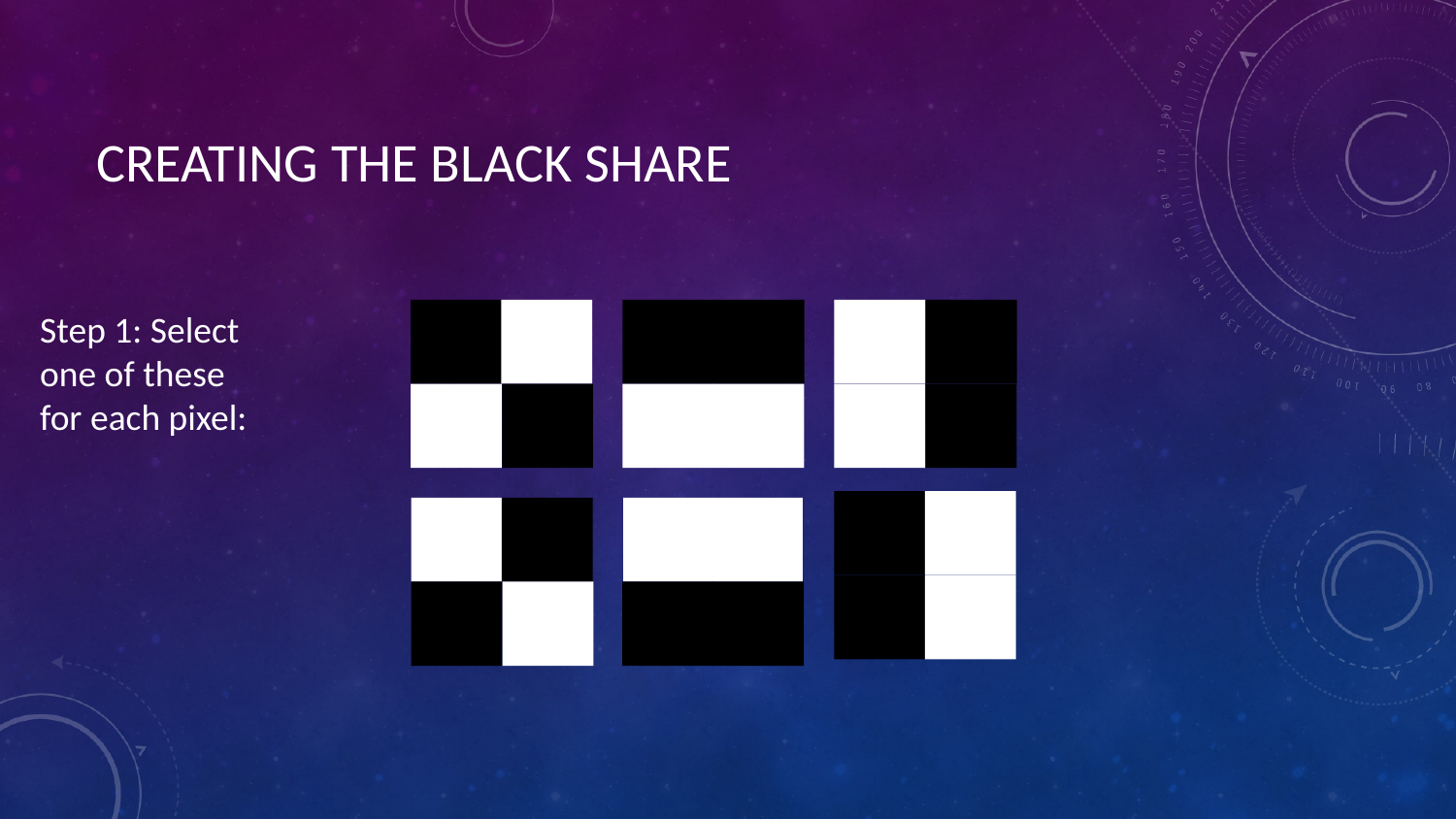

# Creating the black Share
Step 1: Select one of these for each pixel: